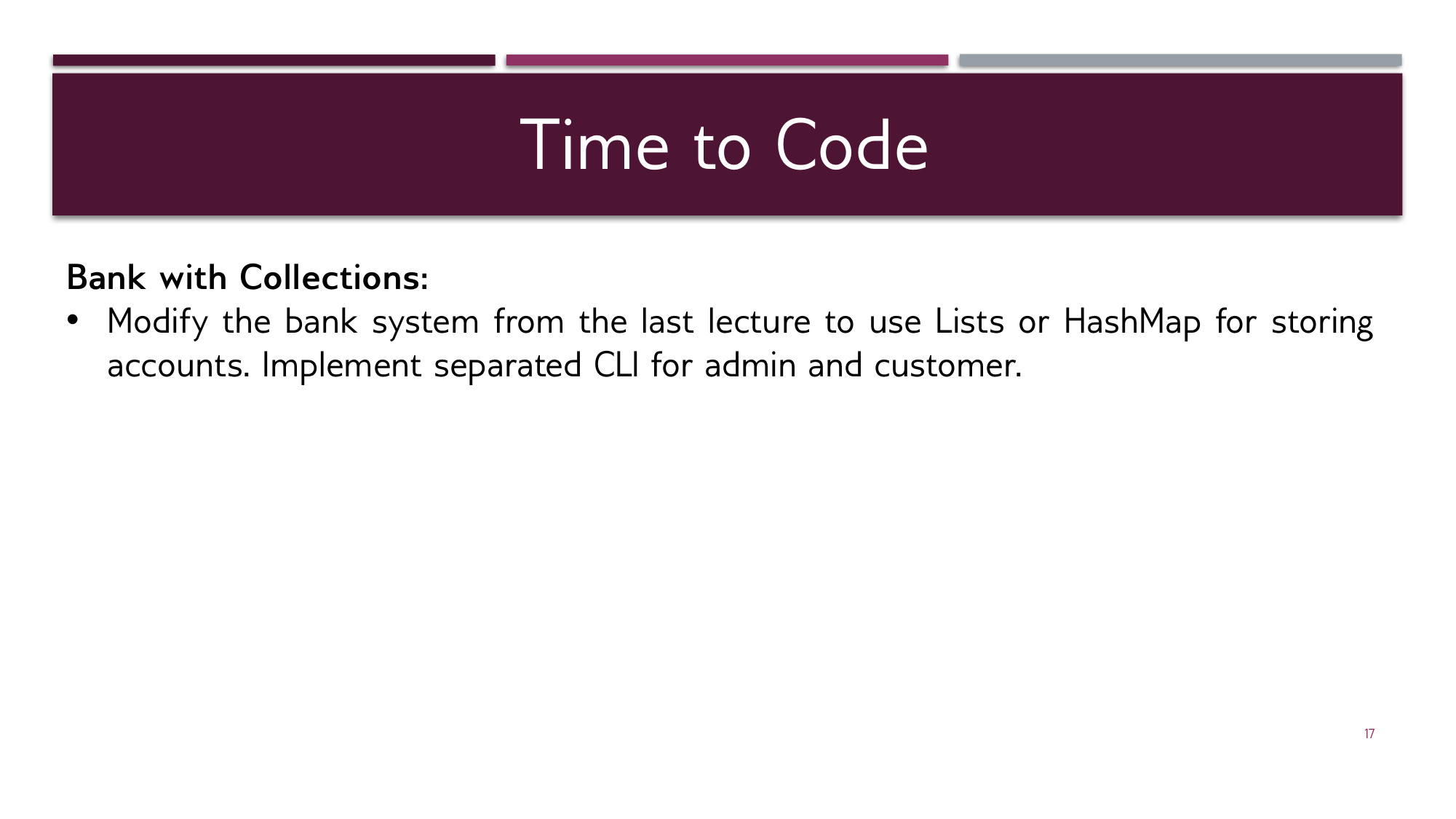

Time to Code

Bank with Collections:
Modify the bank system from the last lecture to use Lists or HashMap for storing accounts. Implement separated CLI for admin and customer.
17